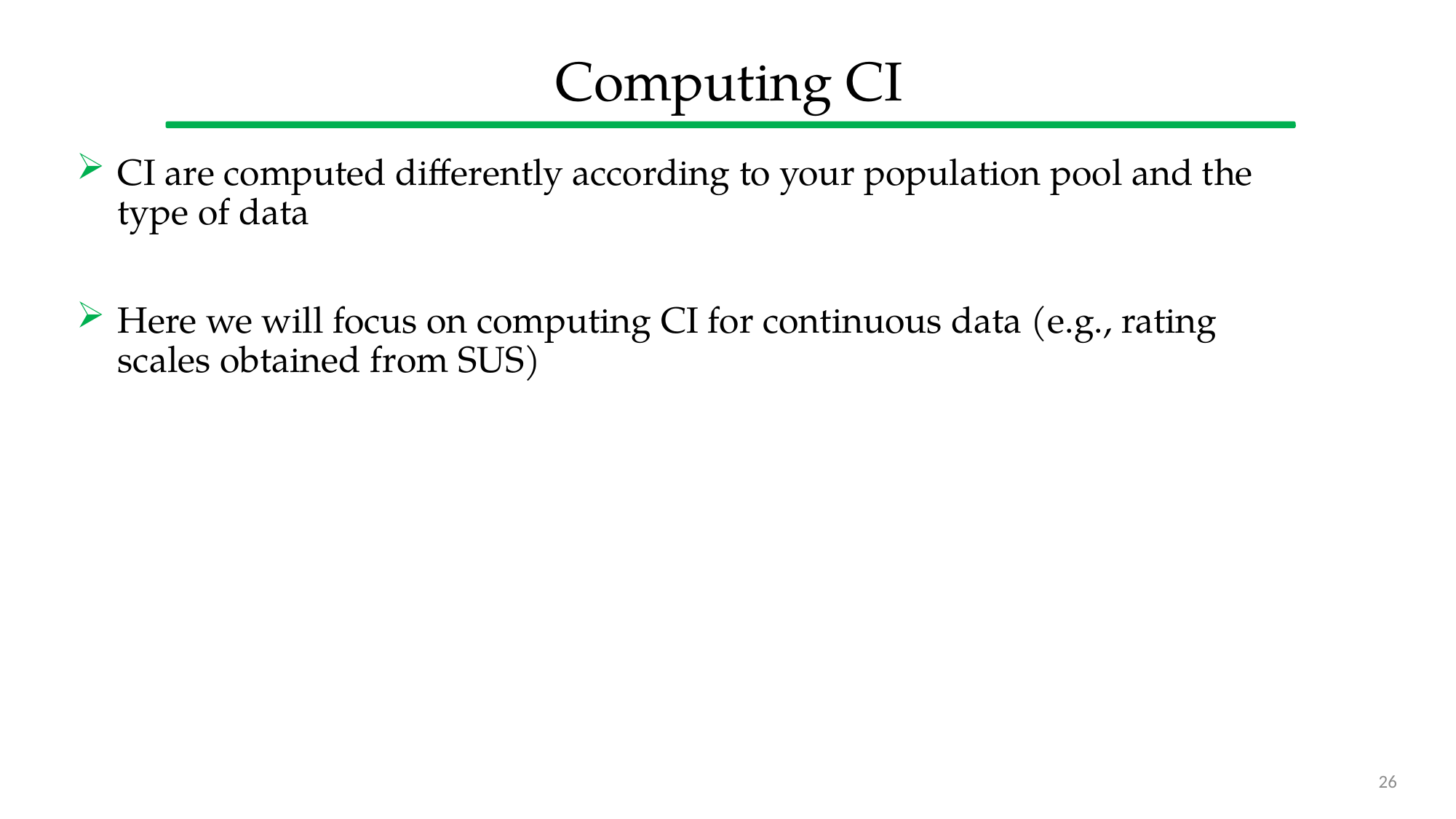

# Computing CI
CI are computed differently according to your population pool and the type of data

Here we will focus on computing CI for continuous data (e.g., rating scales obtained from SUS)
26